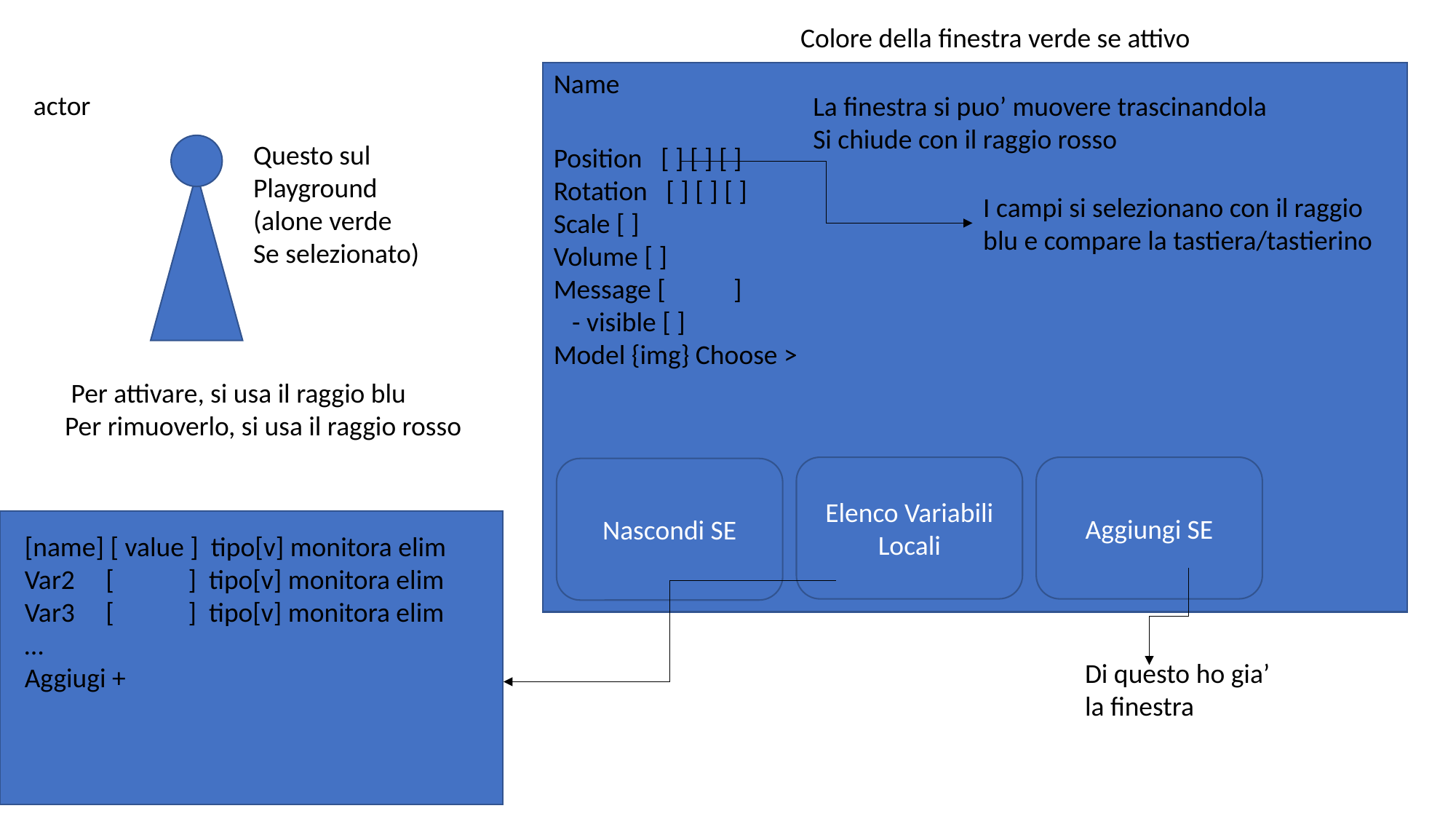

Colore della finestra verde se attivo
Name

actor
La finestra si puo’ muovere trascinandola
Si chiude con il raggio rosso
Questo sul
Playground
(alone verde
Se selezionato)

Position   [ ] [ ] [ ]
Rotation   [ ] [ ] [ ]
Scale [ ]
Volume [ ]
Message [           ]
   - visible [ ]
Model {img} Choose >

I campi si selezionano con il raggio blu e compare la tastiera/tastierino
 Per attivare, si usa il raggio blu
Per rimuoverlo, si usa il raggio rosso
Aggiungi SE
Elenco Variabili Locali
Nascondi SE

[name] [ value ]  tipo[v] monitora elim
Var2     [            ]  tipo[v] monitora elim
Var3     [            ]  tipo[v] monitora elim
…
Aggiugi +
Di questo ho gia’ la finestra